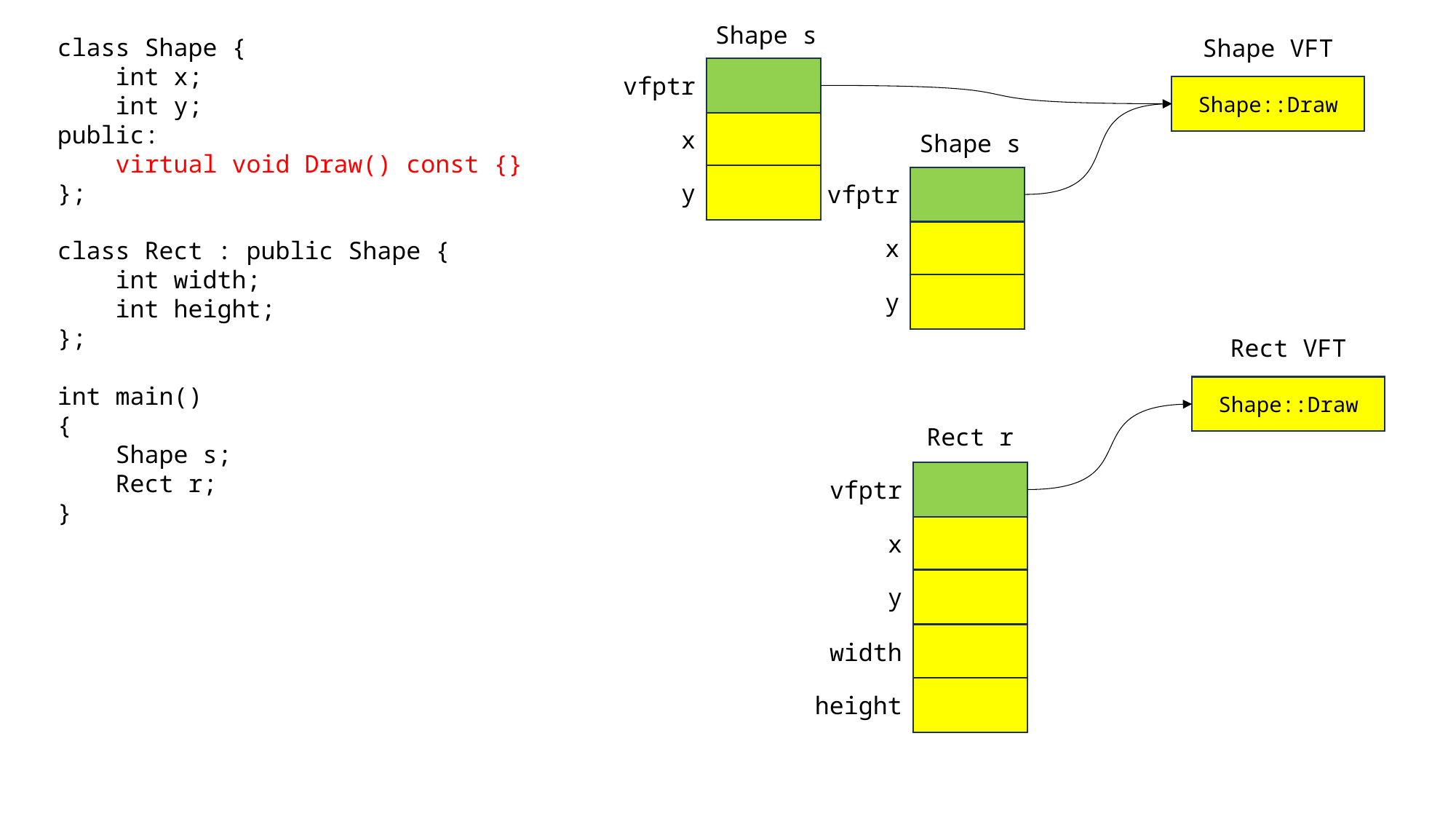

Shape s
class Shape {
    int x;
    int y;
public:
    virtual void Draw() const {}
};

class Rect : public Shape {
    int width;
    int height;
};

int main()
{
    Shape s;
    Rect r;
}
Shape VFT

vfptr
Shape::Draw

x
Shape s

y
vfptr

x

y
Rect VFT
Shape::Draw
Rect r

vfptr

x

y

width

height